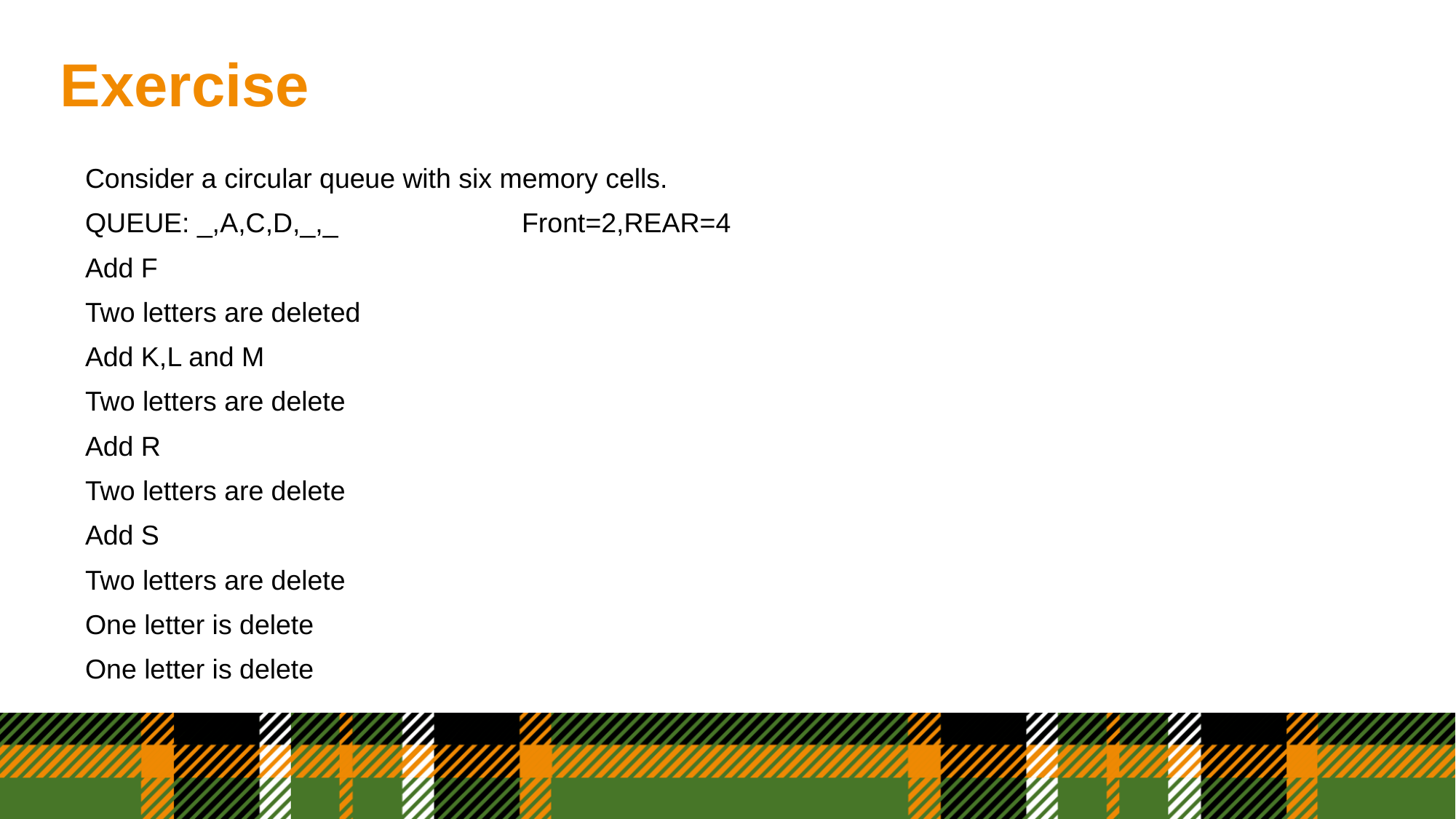

# Exercise
Consider a circular queue with six memory cells.
QUEUE: _,A,C,D,_,_		Front=2,REAR=4
Add F
Two letters are deleted
Add K,L and M
Two letters are delete
Add R
Two letters are delete
Add S
Two letters are delete
One letter is delete
One letter is delete